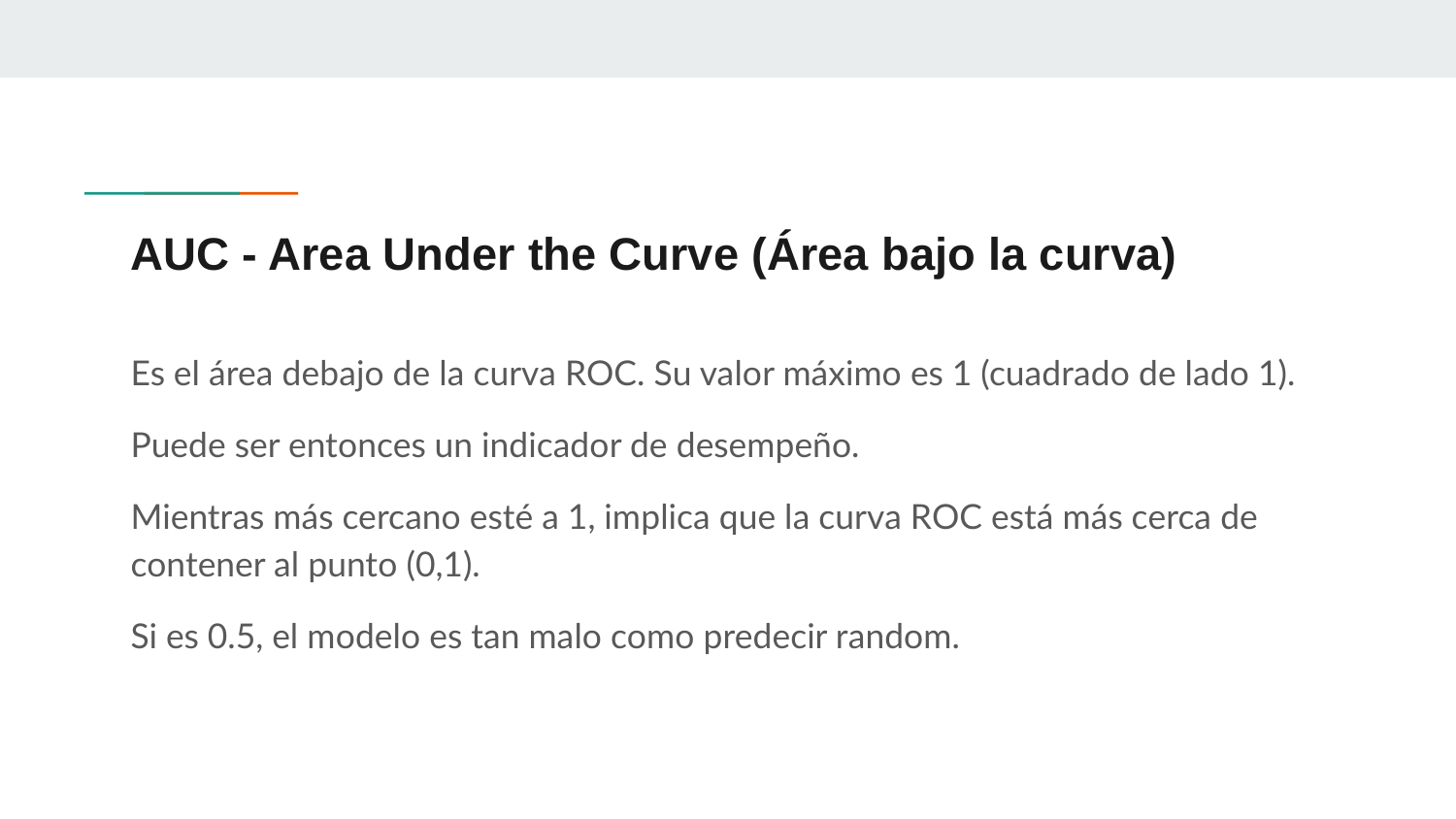

# AUC - Area Under the Curve (Área bajo la curva)
Es el área debajo de la curva ROC. Su valor máximo es 1 (cuadrado de lado 1).
Puede ser entonces un indicador de desempeño.
Mientras más cercano esté a 1, implica que la curva ROC está más cerca de contener al punto (0,1).
Si es 0.5, el modelo es tan malo como predecir random.